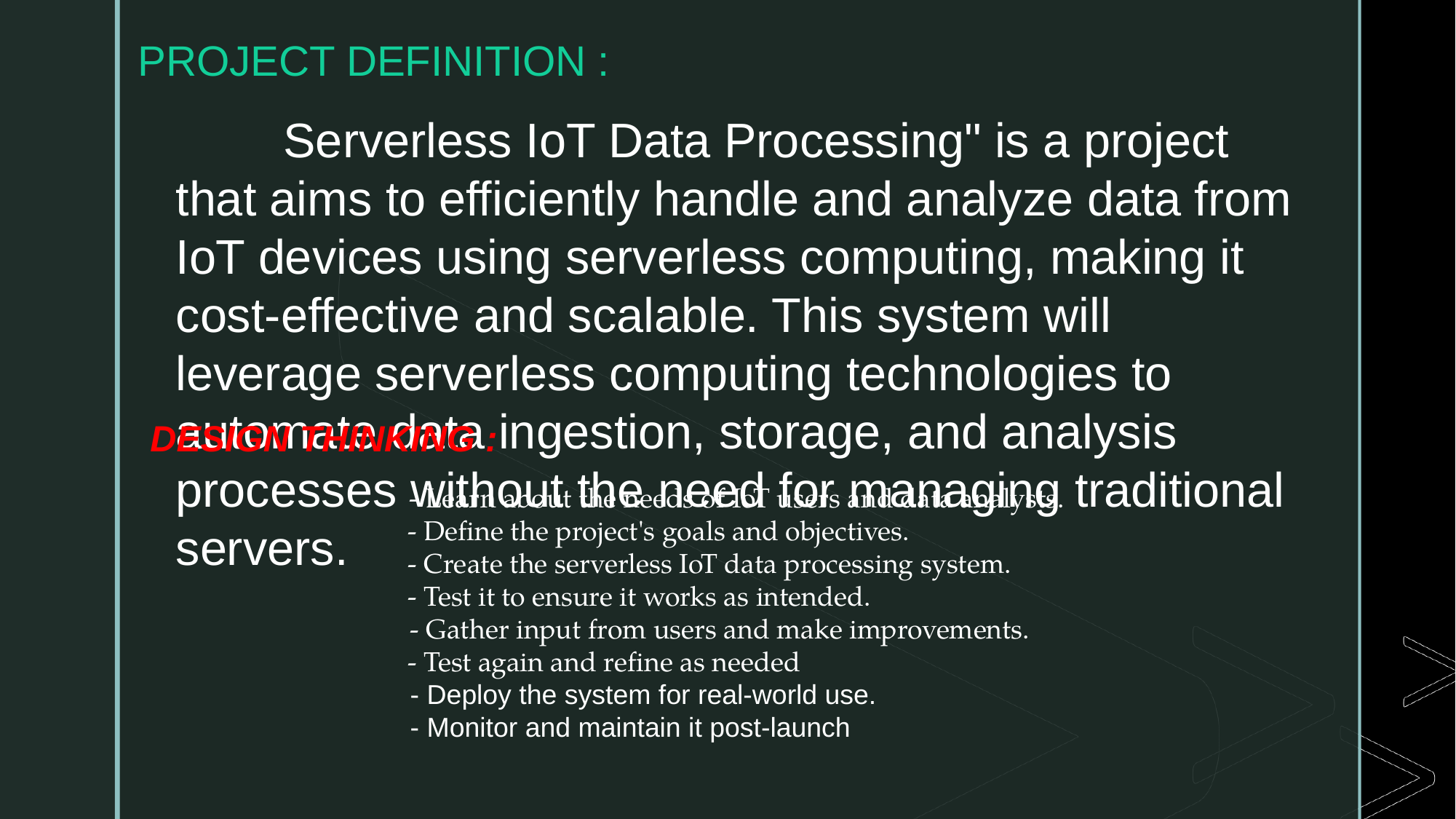

Serverless IoT Data Processing" is a project that aims to efficiently handle and analyze data from IoT devices using serverless computing, making it cost-effective and scalable. This system will leverage serverless computing technologies to automate data ingestion, storage, and analysis processes without the need for managing traditional servers.
PROJECT DEFINITION :
DESIGN THINKING :

   - Learn about the needs of IoT users and data analysts.
   - Define the project's goals and objectives.
   - Create the serverless IoT data processing system.
   - Test it to ensure it works as intended.
   - Gather input from users and make improvements.
   - Test again and refine as needed
   - Deploy the system for real-world use.
   - Monitor and maintain it post-launch